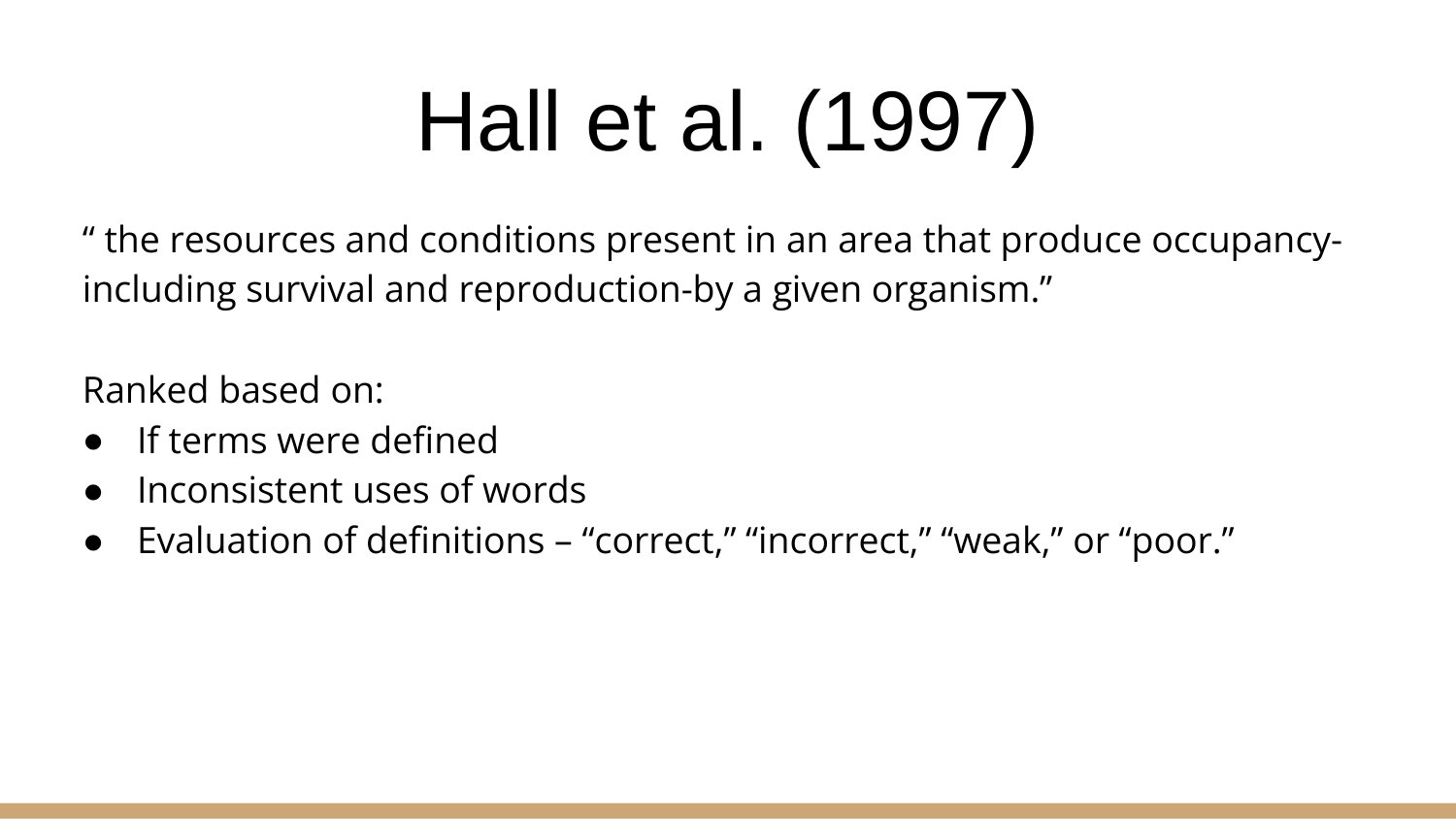

# Hall et al. (1997)
“ the resources and conditions present in an area that produce occupancy-including survival and reproduction-by a given organism.”

Ranked based on:
If terms were defined
Inconsistent uses of words
Evaluation of definitions – “correct,” “incorrect,” “weak,” or “poor.”